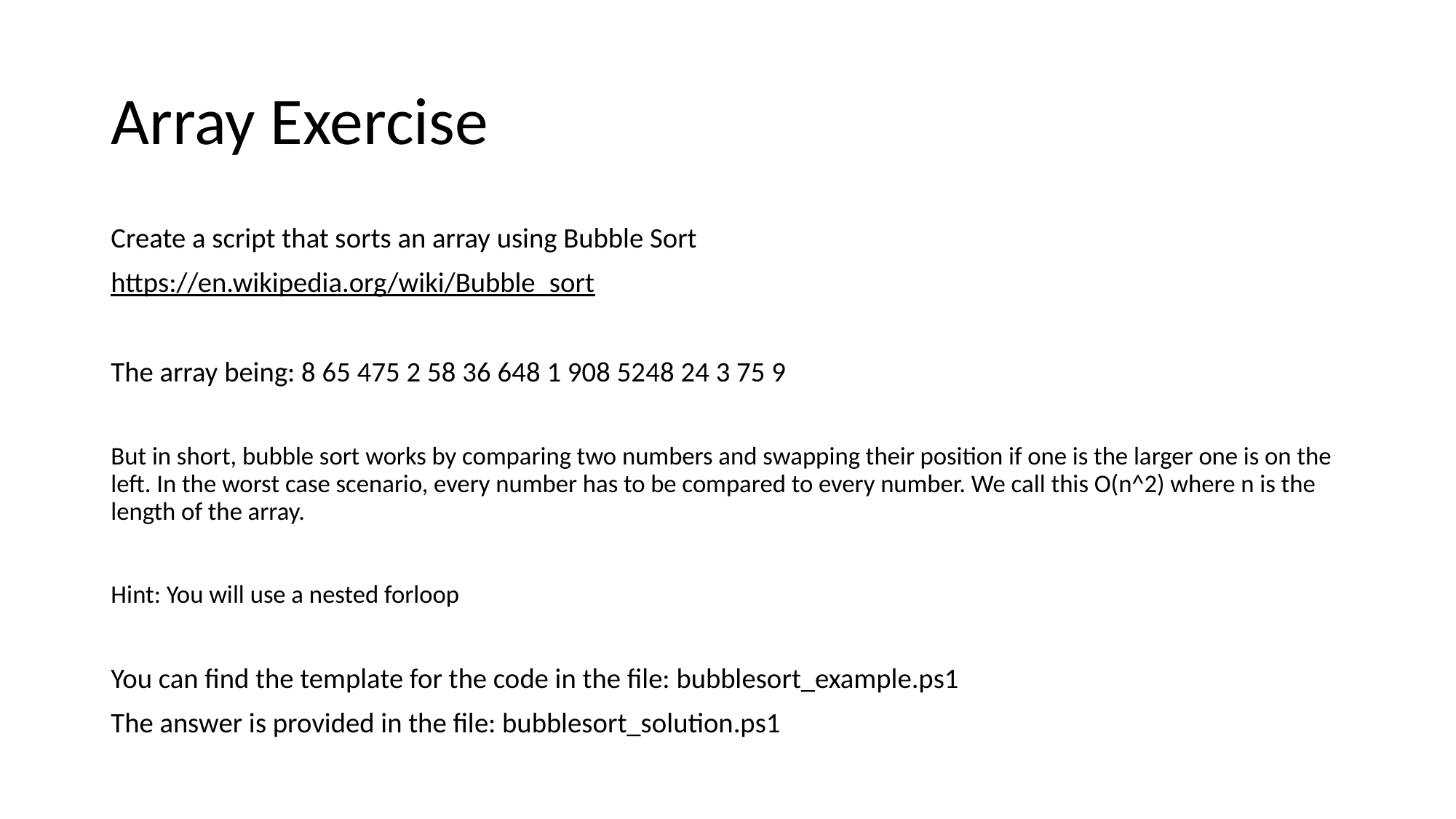

# Array Exercise
Create a script that sorts an array using Bubble Sort
https://en.wikipedia.org/wiki/Bubble_sort

The array being: 8 65 475 2 58 36 648 1 908 5248 24 3 75 9

But in short, bubble sort works by comparing two numbers and swapping their position if one is the larger one is on the left. In the worst case scenario, every number has to be compared to every number. We call this O(n^2) where n is the length of the array.

Hint: You will use a nested forloop

You can find the template for the code in the file: bubblesort_example.ps1
The answer is provided in the file: bubblesort_solution.ps1